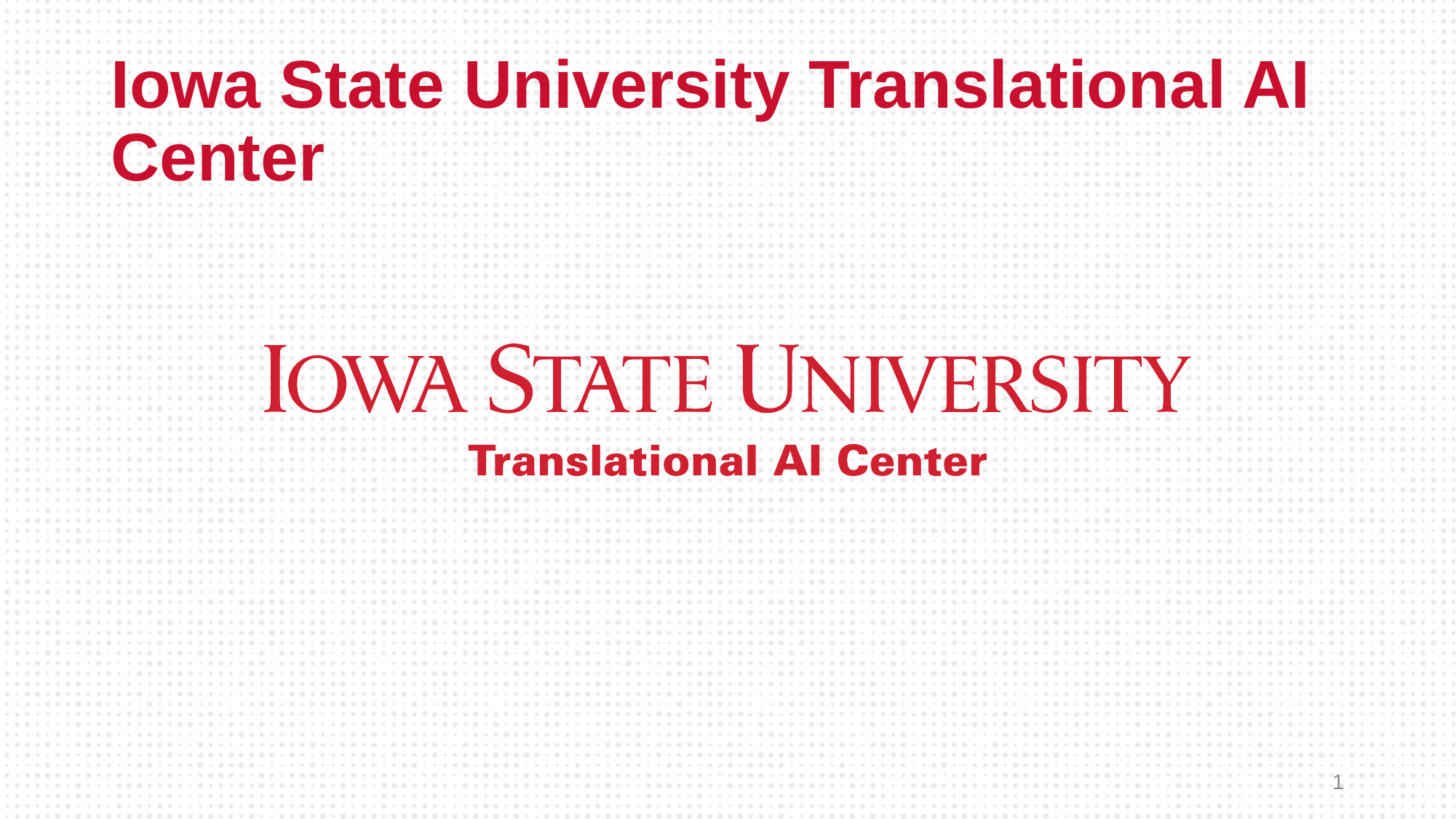

Iowa State University Translational AI Center
1